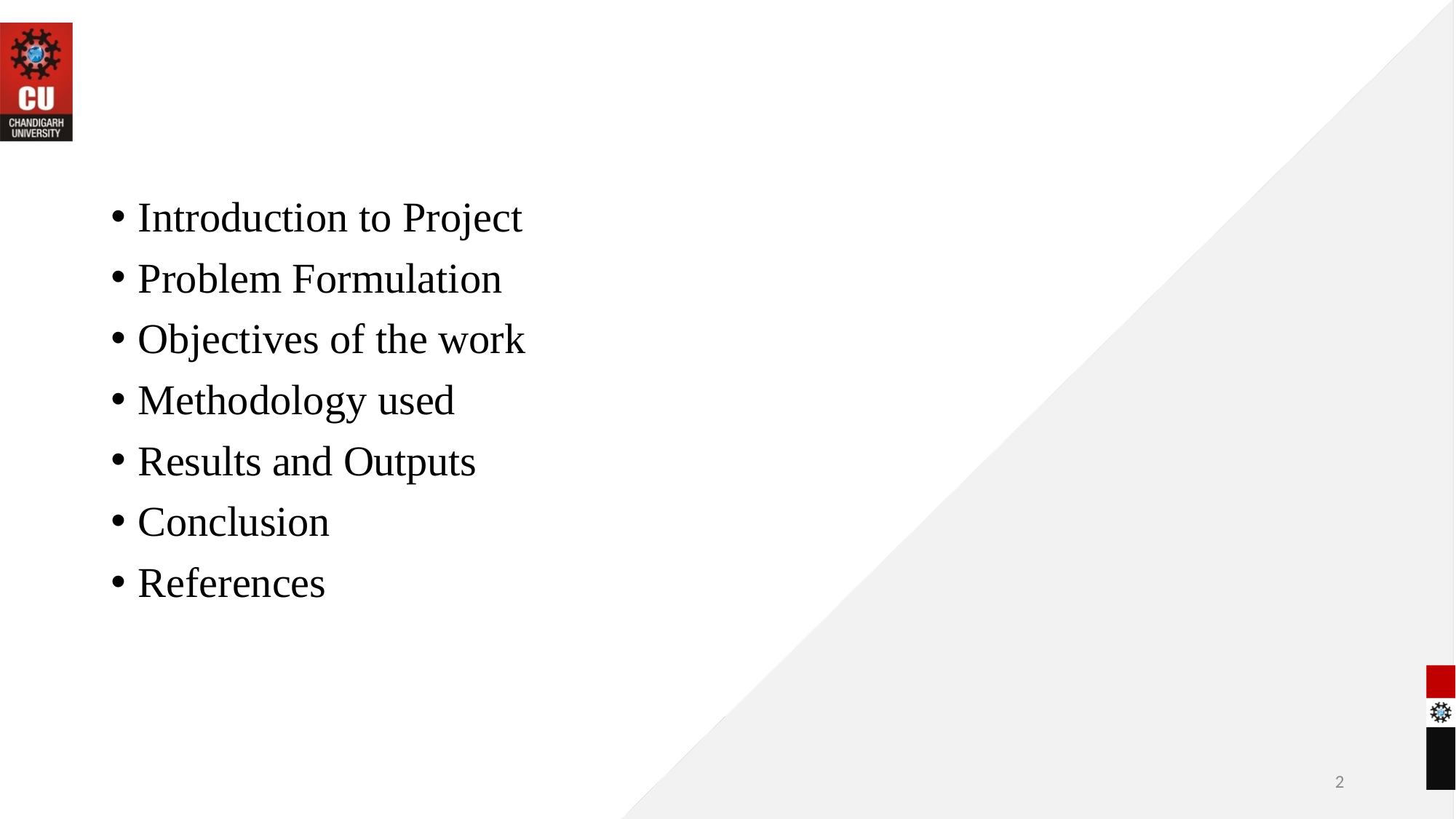

Introduction to Project
Problem Formulation
Objectives of the work
Methodology used
Results and Outputs
Conclusion
References

2